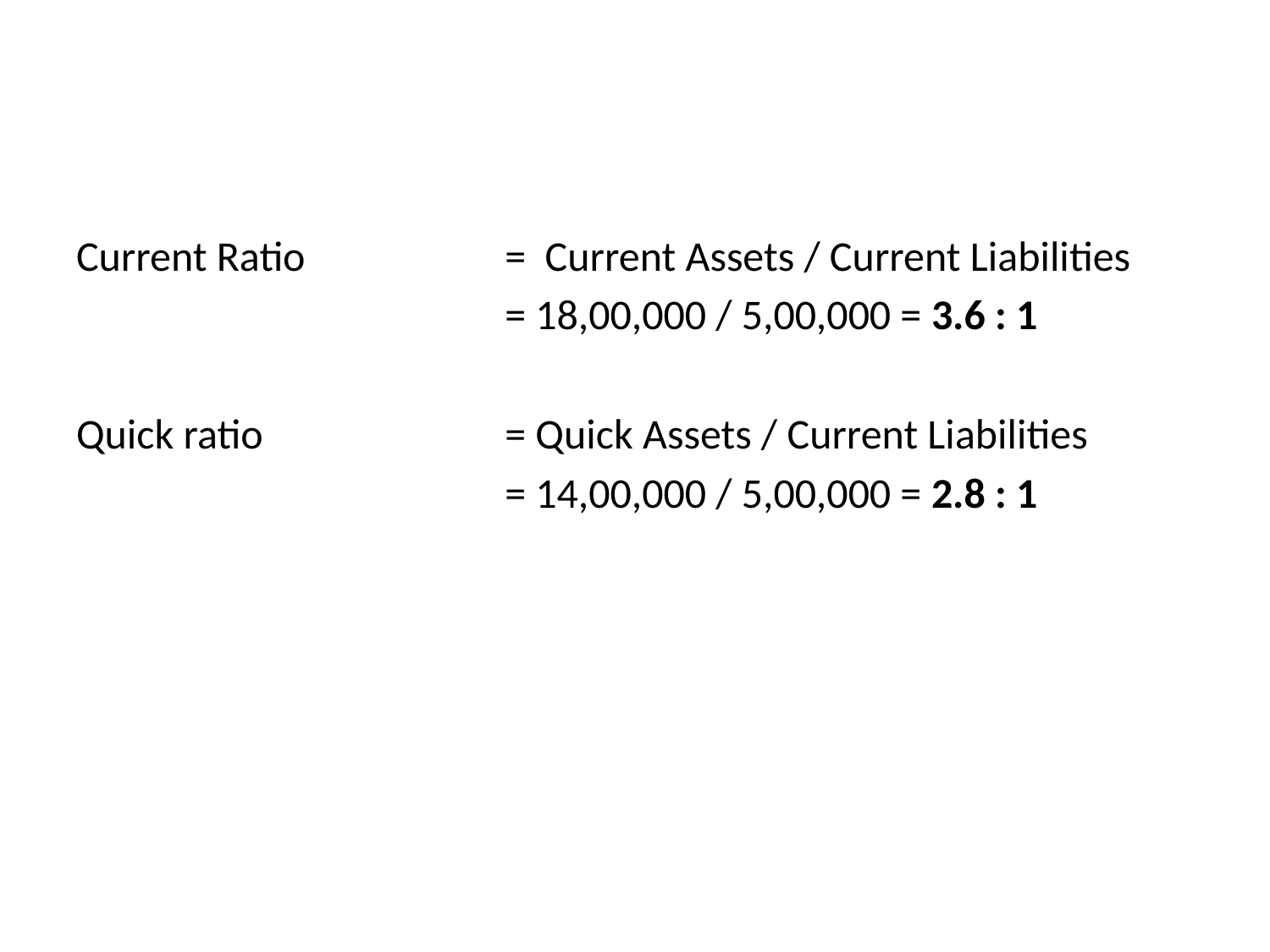

#
Current Ratio  		=  Current Assets / Current Liabilities
				= 18,00,000 / 5,00,000 = 3.6 : 1

Quick ratio 		= Quick Assets / Current Liabilities
				= 14,00,000 / 5,00,000 = 2.8 : 1